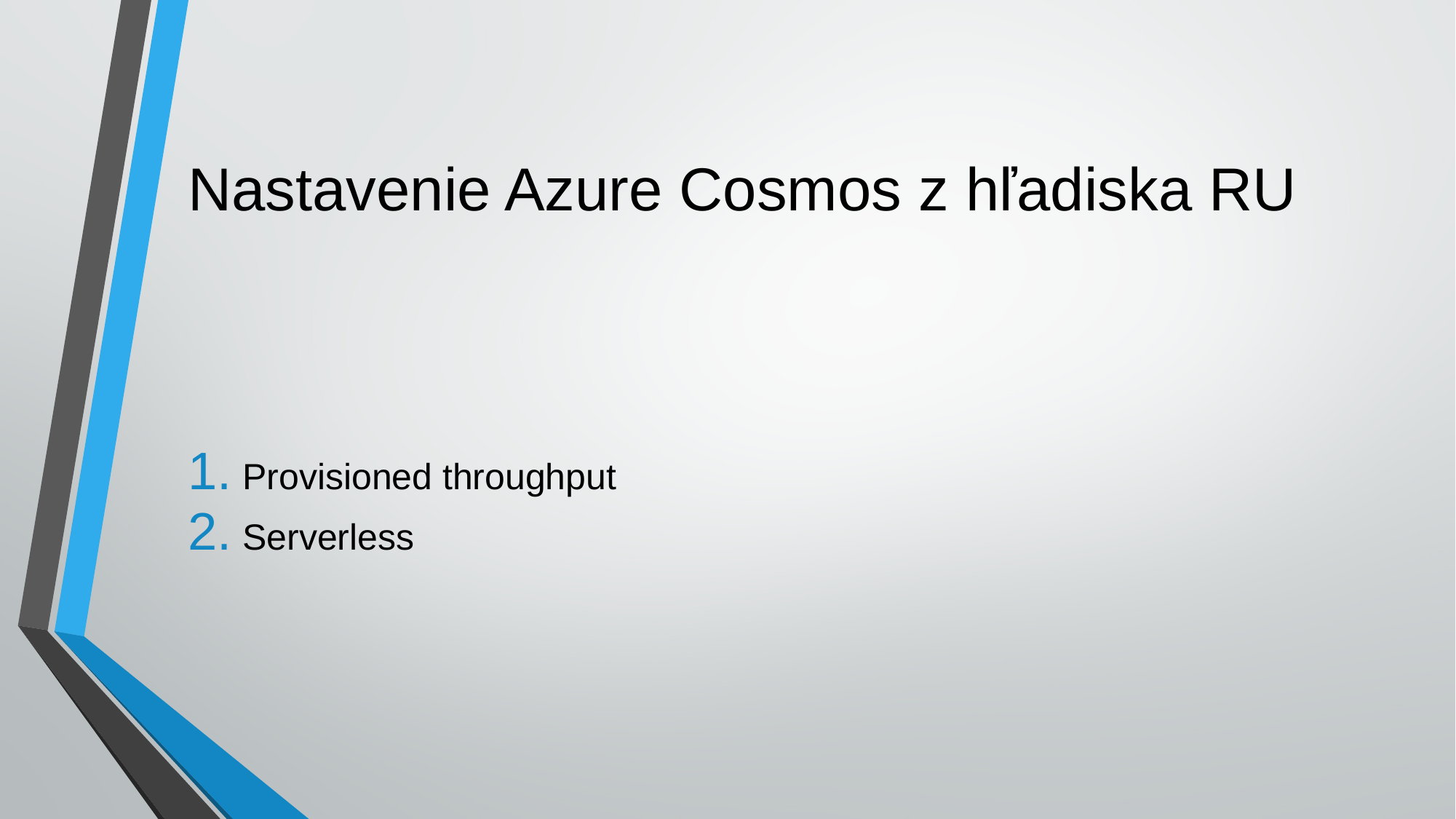

# Nastavenie Azure Cosmos z hľadiska RU
Provisioned throughput
Serverless